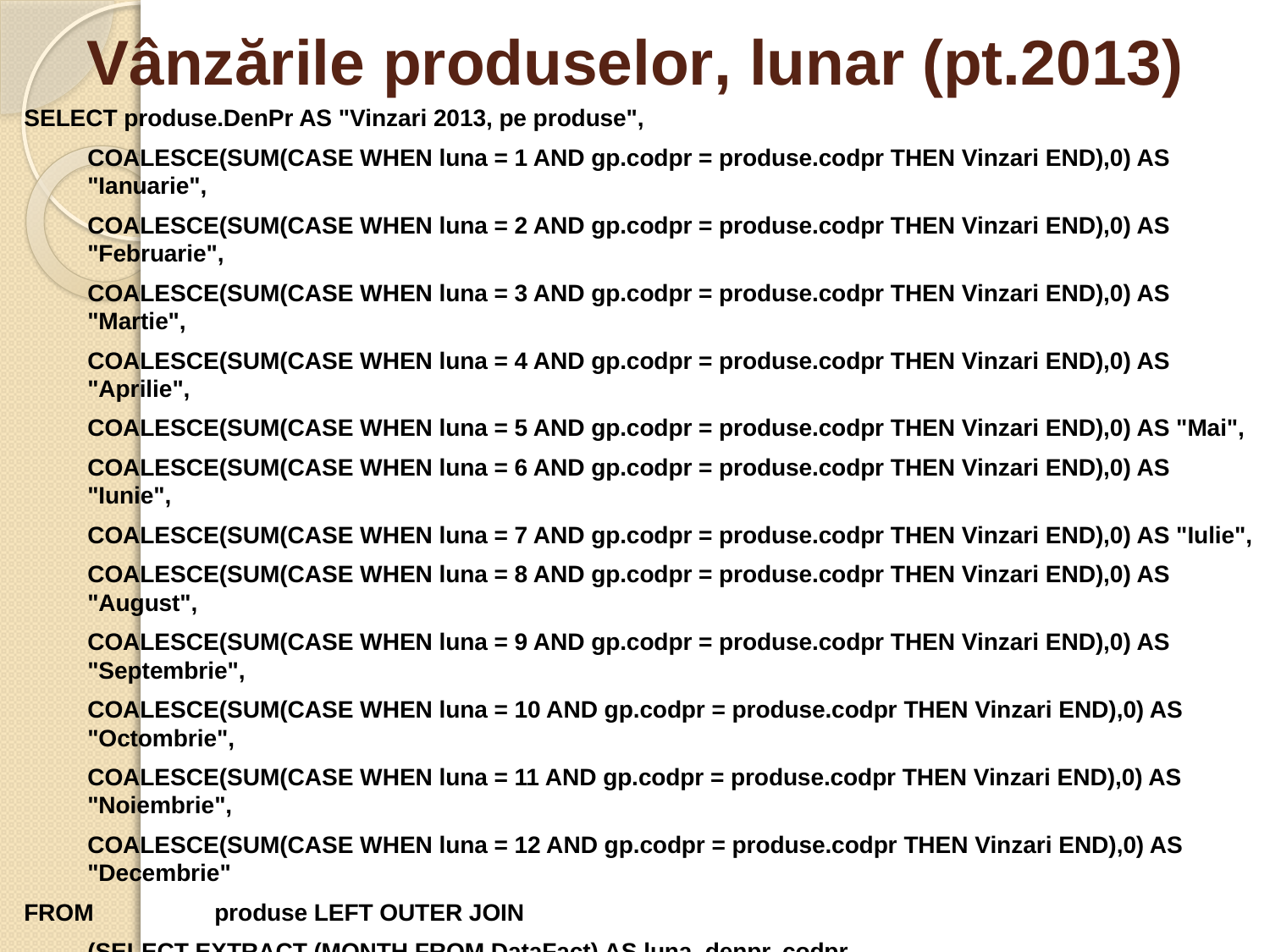

# Vânzările produselor, lunar (pt.2013)
SELECT produse.DenPr AS "Vinzari 2013, pe produse",
	COALESCE(SUM(CASE WHEN luna = 1 AND gp.codpr = produse.codpr THEN Vinzari END),0) AS "Ianuarie",
	COALESCE(SUM(CASE WHEN luna = 2 AND gp.codpr = produse.codpr THEN Vinzari END),0) AS "Februarie",
	COALESCE(SUM(CASE WHEN luna = 3 AND gp.codpr = produse.codpr THEN Vinzari END),0) AS "Martie",
	COALESCE(SUM(CASE WHEN luna = 4 AND gp.codpr = produse.codpr THEN Vinzari END),0) AS "Aprilie",
	COALESCE(SUM(CASE WHEN luna = 5 AND gp.codpr = produse.codpr THEN Vinzari END),0) AS "Mai",
	COALESCE(SUM(CASE WHEN luna = 6 AND gp.codpr = produse.codpr THEN Vinzari END),0) AS "Iunie",
	COALESCE(SUM(CASE WHEN luna = 7 AND gp.codpr = produse.codpr THEN Vinzari END),0) AS "Iulie",
	COALESCE(SUM(CASE WHEN luna = 8 AND gp.codpr = produse.codpr THEN Vinzari END),0) AS "August",
	COALESCE(SUM(CASE WHEN luna = 9 AND gp.codpr = produse.codpr THEN Vinzari END),0) AS "Septembrie",
	COALESCE(SUM(CASE WHEN luna = 10 AND gp.codpr = produse.codpr THEN Vinzari END),0) AS "Octombrie",
	COALESCE(SUM(CASE WHEN luna = 11 AND gp.codpr = produse.codpr THEN Vinzari END),0) AS "Noiembrie",
	COALESCE(SUM(CASE WHEN luna = 12 AND gp.codpr = produse.codpr THEN Vinzari END),0) AS "Decembrie"
FROM 	produse LEFT OUTER JOIN
	(SELECT EXTRACT (MONTH FROM DataFact) AS luna, denpr, codpr,
		ROUND(SUM(Cantitate * PretUnit * (1+ProcTVA))) AS Vinzari
	FROM facturi NATURAL JOIN liniifact NATURAL JOIN produse
	WHERE EXTRACT (YEAR FROM DataFact) = 2013
	GROUP BY EXTRACT (MONTH FROM DataFact), denpr, codpr ) gp ON produse.codpr = gp.codpr
GROUP BY produse.denpr
ORDER BY 1